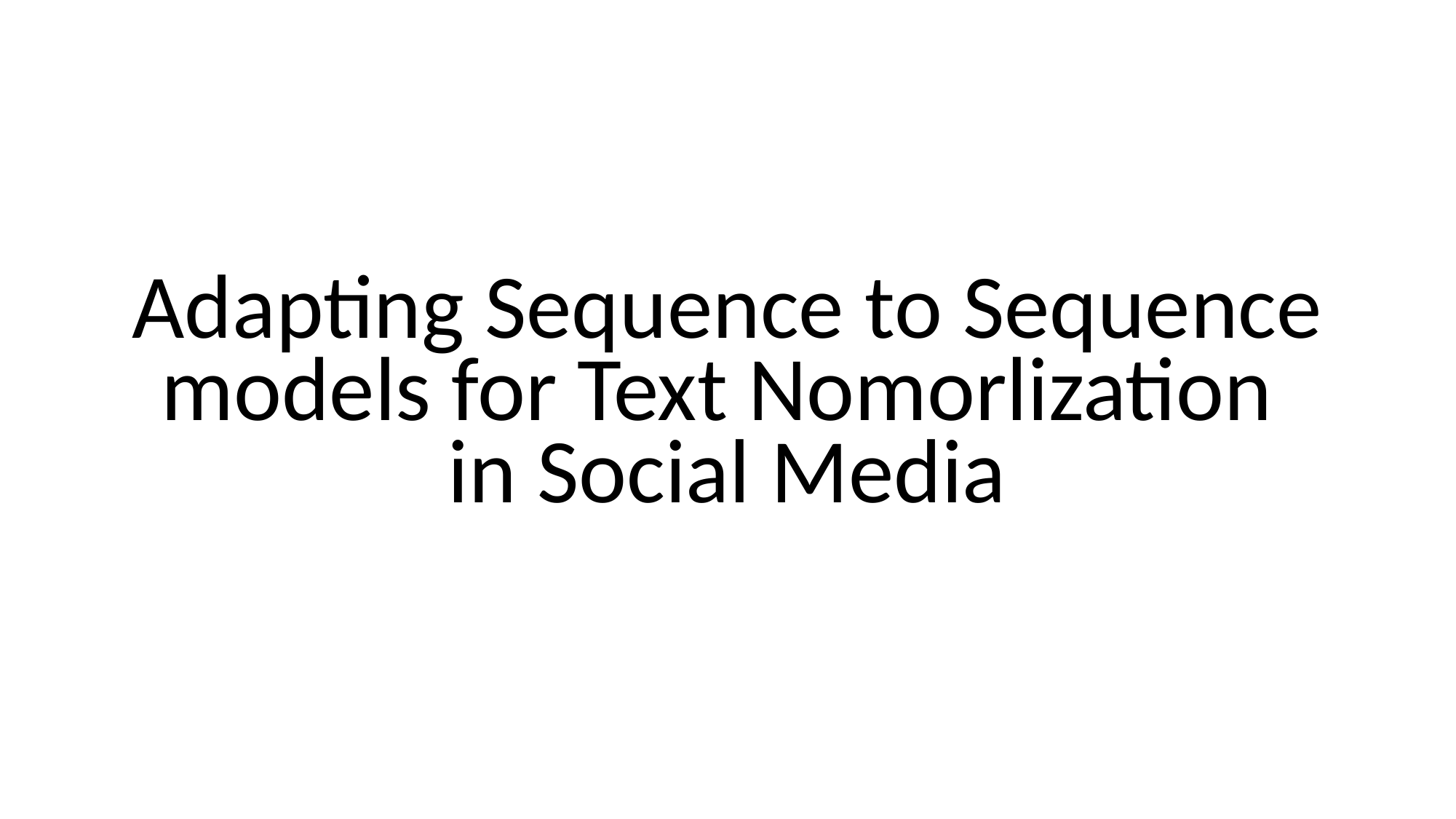

Adapting Sequence to Sequence models for Text Nomorlization
in Social Media